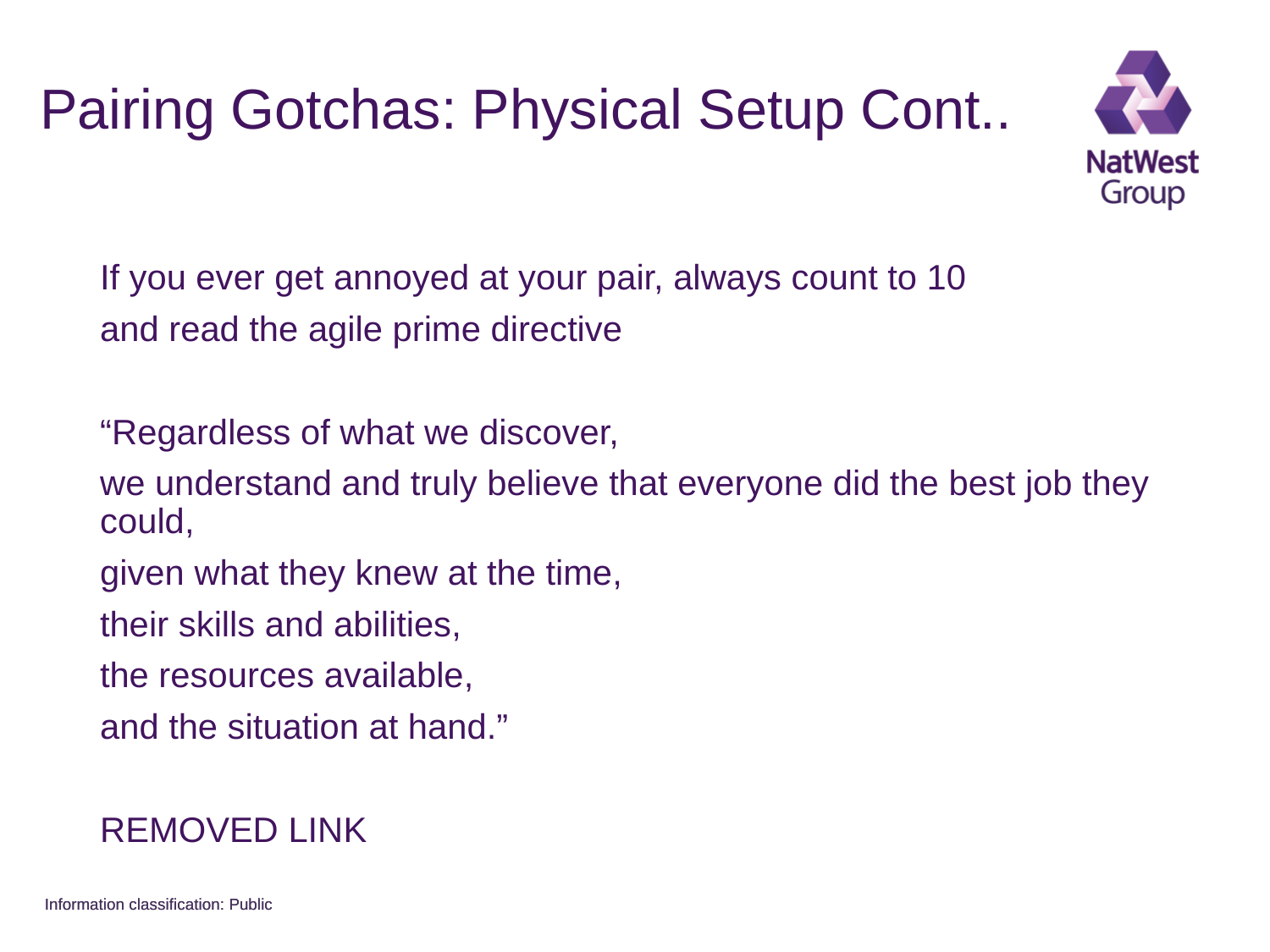

FOR INTERNAL USE ONLY
# Pairing Gotchas: Physical Setup Cont..
If you ever get annoyed at your pair, always count to 10
and read the agile prime directive

“Regardless of what we discover,
we understand and truly believe that everyone did the best job they could,
given what they knew at the time,
their skills and abilities,
the resources available,
and the situation at hand.”

REMOVED LINK
Information classiﬁcation: Public